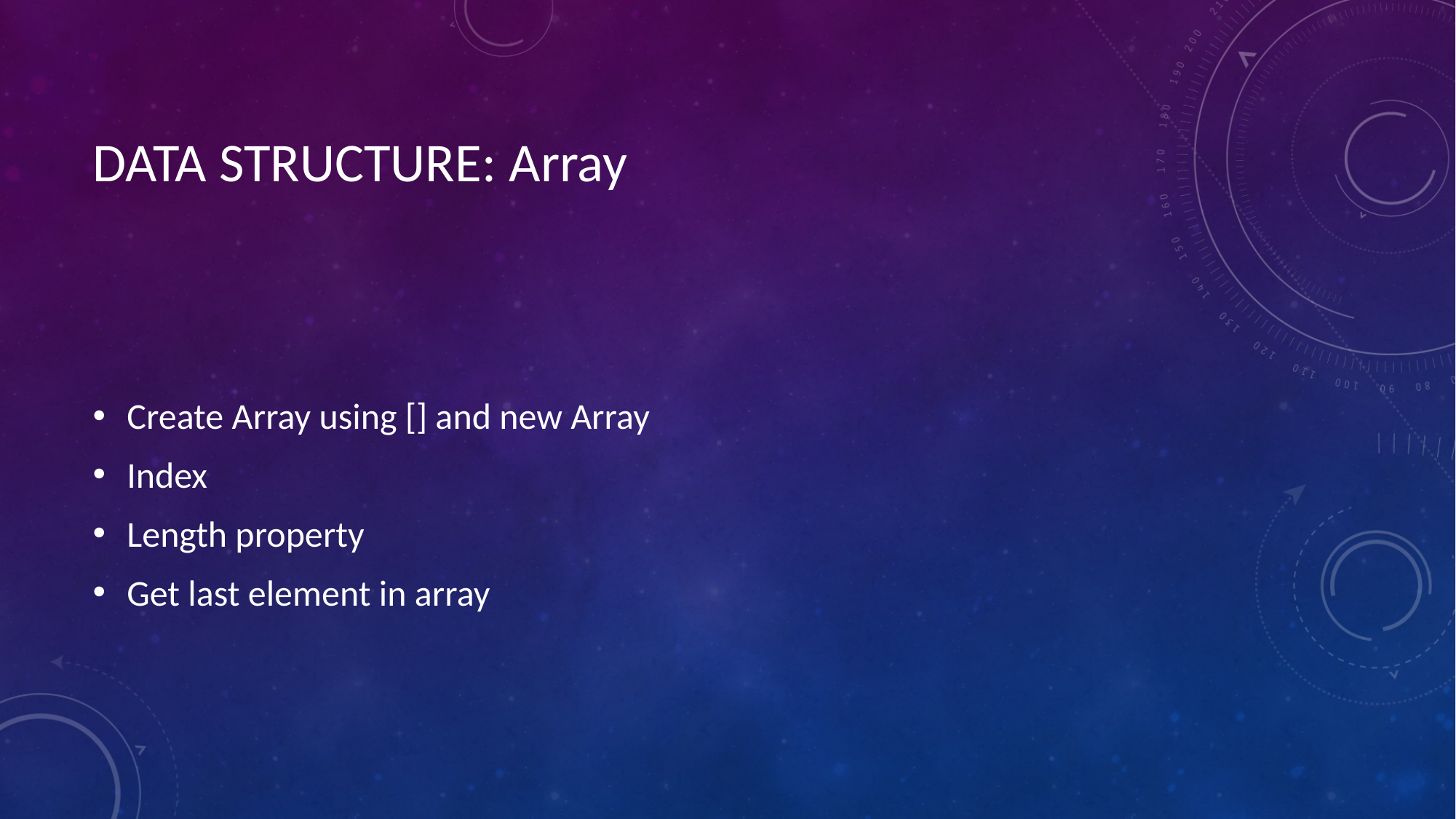

# data structure: Array

Create Array using [] and new Array
Index
Length property
Get last element in array